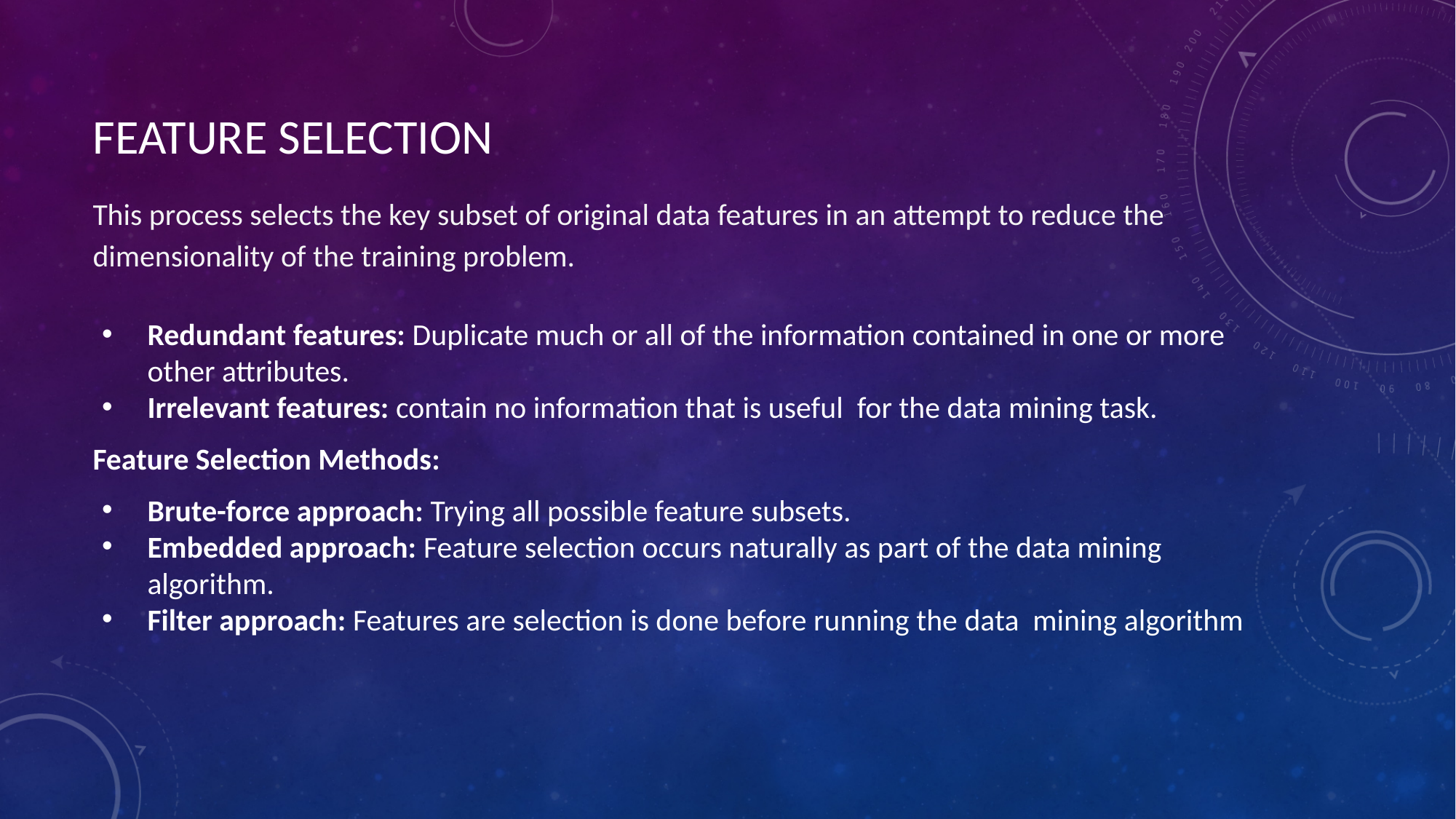

# FEATURE SELECTION
This process selects the key subset of original data features in an attempt to reduce the dimensionality of the training problem.

Redundant features: Duplicate much or all of the information contained in one or more other attributes.
Irrelevant features: contain no information that is useful  for the data mining task.
Feature Selection Methods:
Brute-force approach: Trying all possible feature subsets.
Embedded approach: Feature selection occurs naturally as part of the data mining algorithm.
Filter approach: Features are selection is done before running the data  mining algorithm